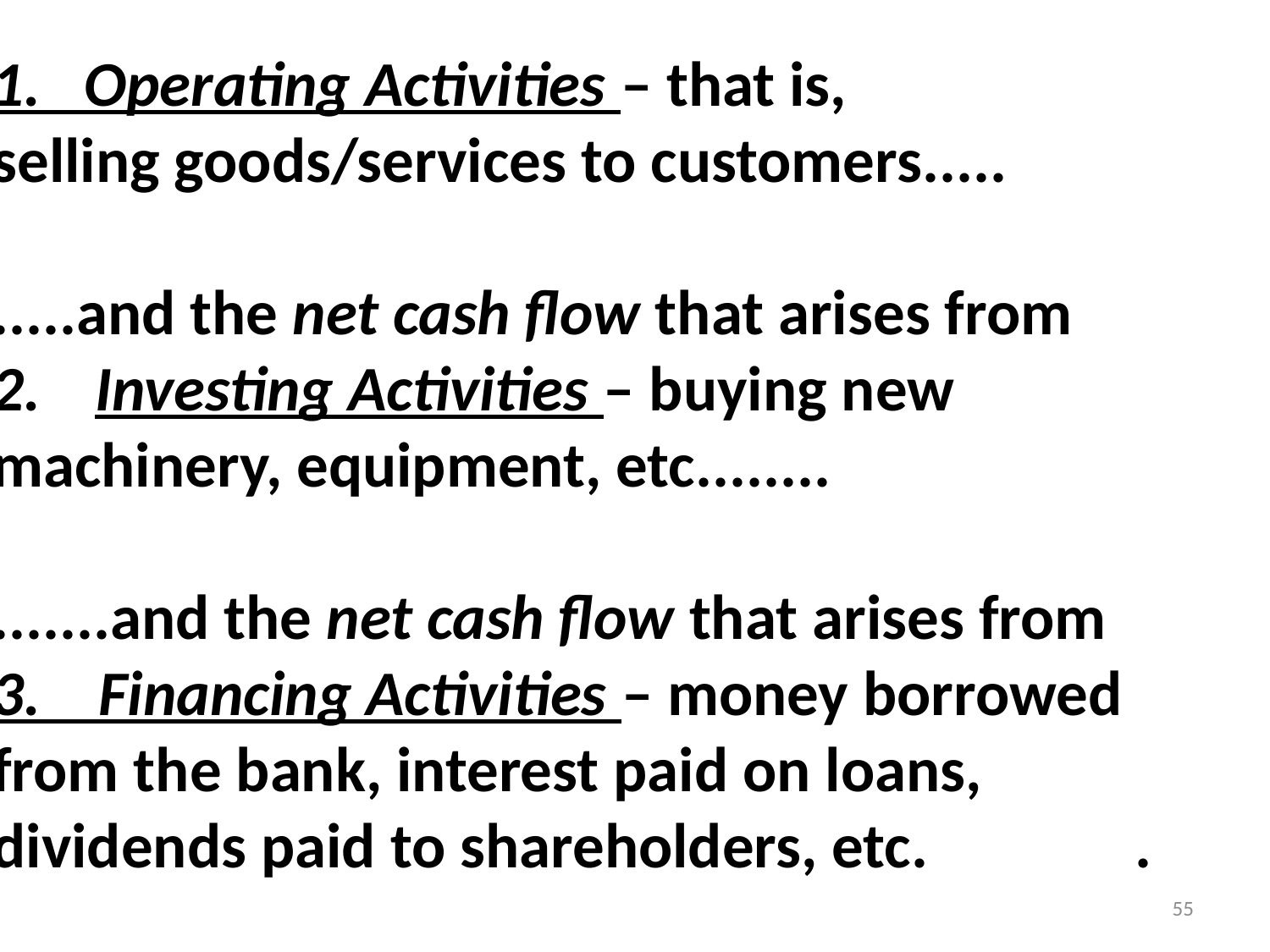

1.   Operating Activities – that is,
selling goods/services to customers.....

.....and the net cash flow that arises from
Investing Activities – buying new
machinery, equipment, etc........

.......and the net cash flow that arises from
3.    Financing Activities – money borrowed
from the bank, interest paid on loans,
dividends paid to shareholders, etc.		.
55